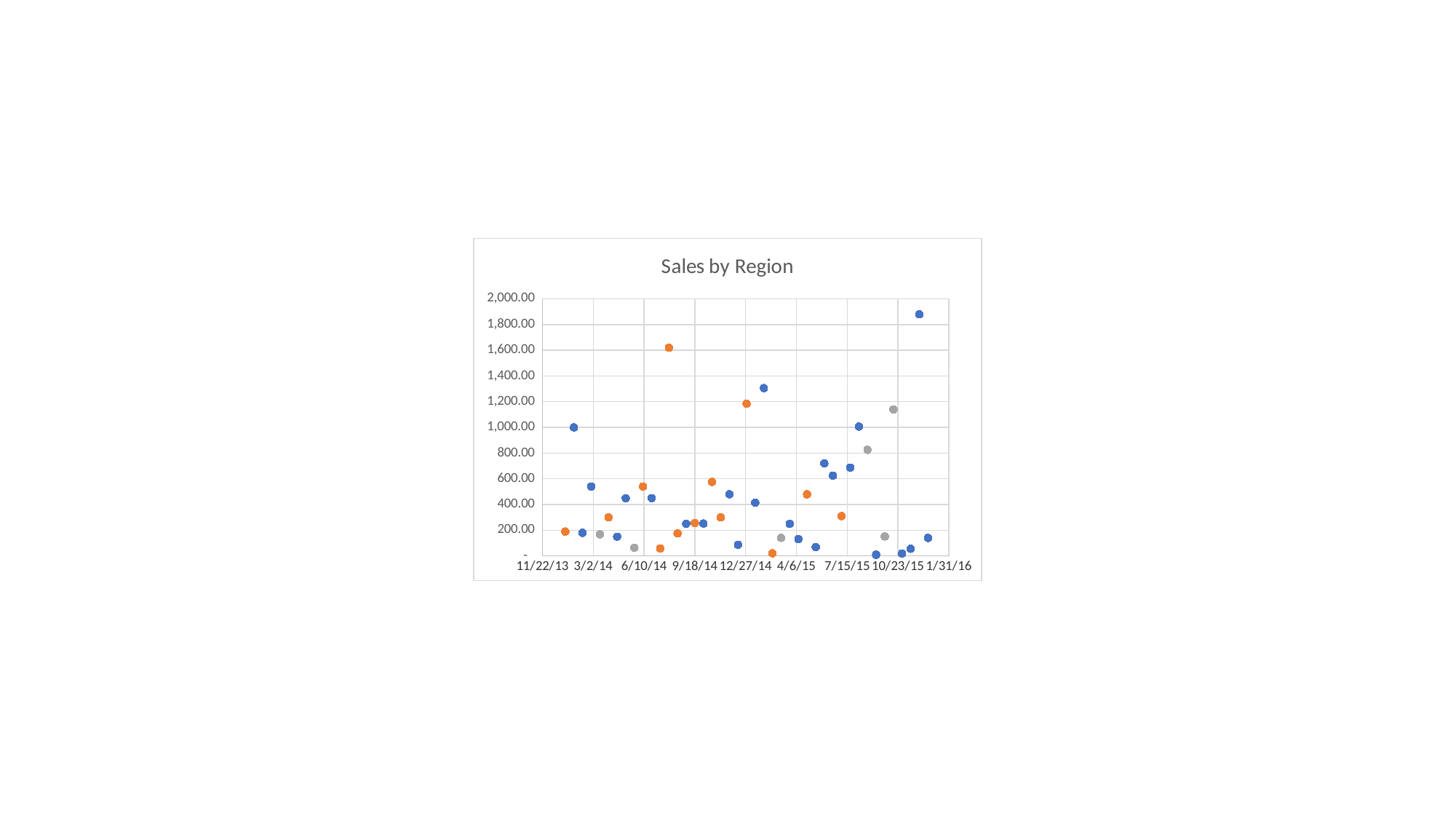

### Chart: Sales by Region

| Category |  |  |  |
|---|---|---|---|